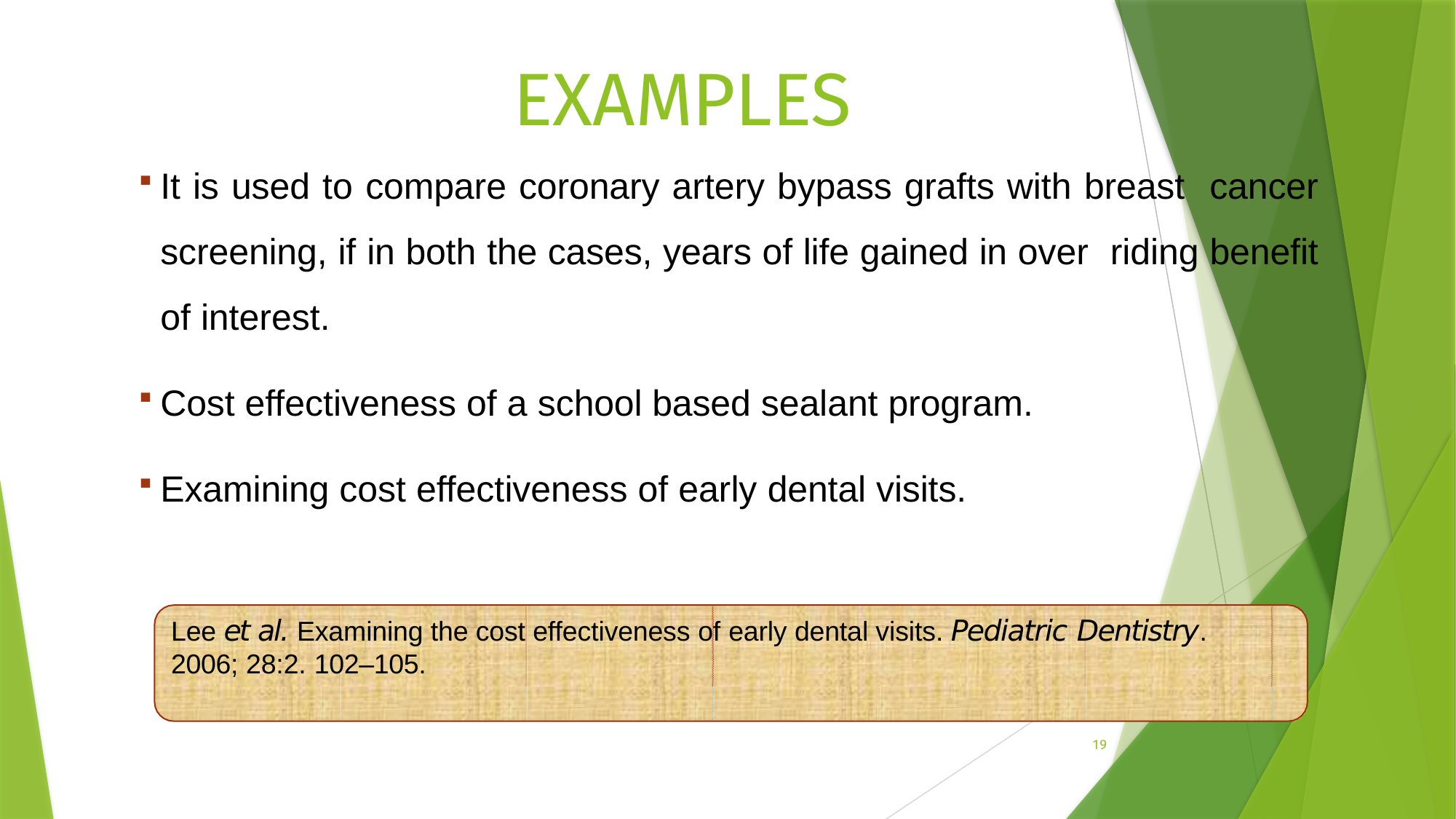

# EXAMPLES
It is used to compare coronary artery bypass grafts with breast  cancer screening, if in both the cases, years of life gained in over  riding benefit of interest.

Cost effectiveness of a school based sealant program.

Examining cost effectiveness of early dental visits.

Lee et al. Examining the cost effectiveness of early dental visits. Pediatric Dentistry.
2006; 28:2. 102–105.
19